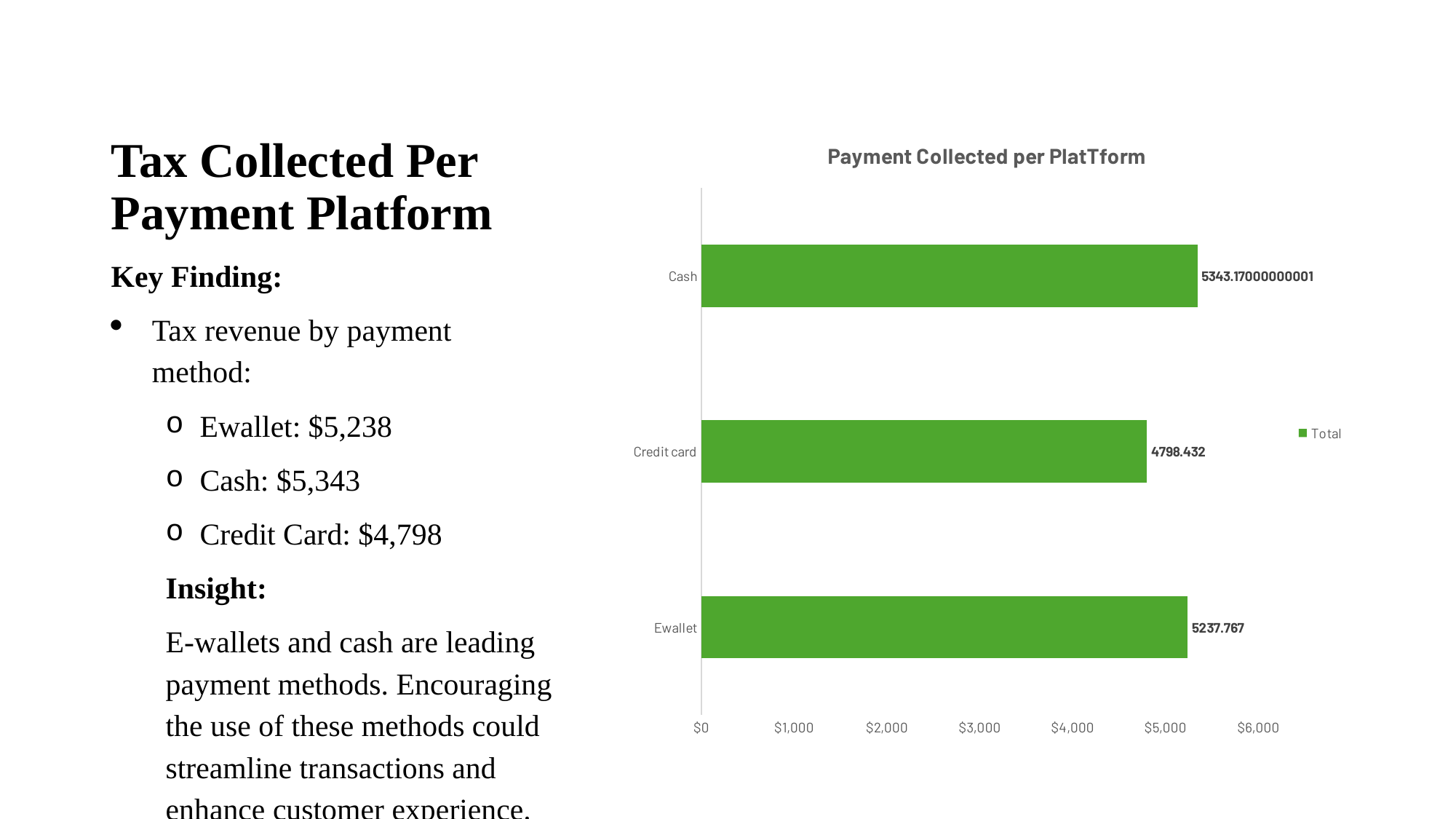

# Tax Collected Per Payment Platform

### Chart: Payment Collected per PlatTform

| Category |  |
|---|---|
| Ewallet | 5237.767000000001 |
| Credit card | 4798.432000000001 |
| Cash | 5343.170000000006 |
Key Finding:
Tax revenue by payment method:
Ewallet: $5,238
Cash: $5,343
Credit Card: $4,798
Insight:
E-wallets and cash are leading payment methods. Encouraging the use of these methods could streamline transactions and enhance customer experience.